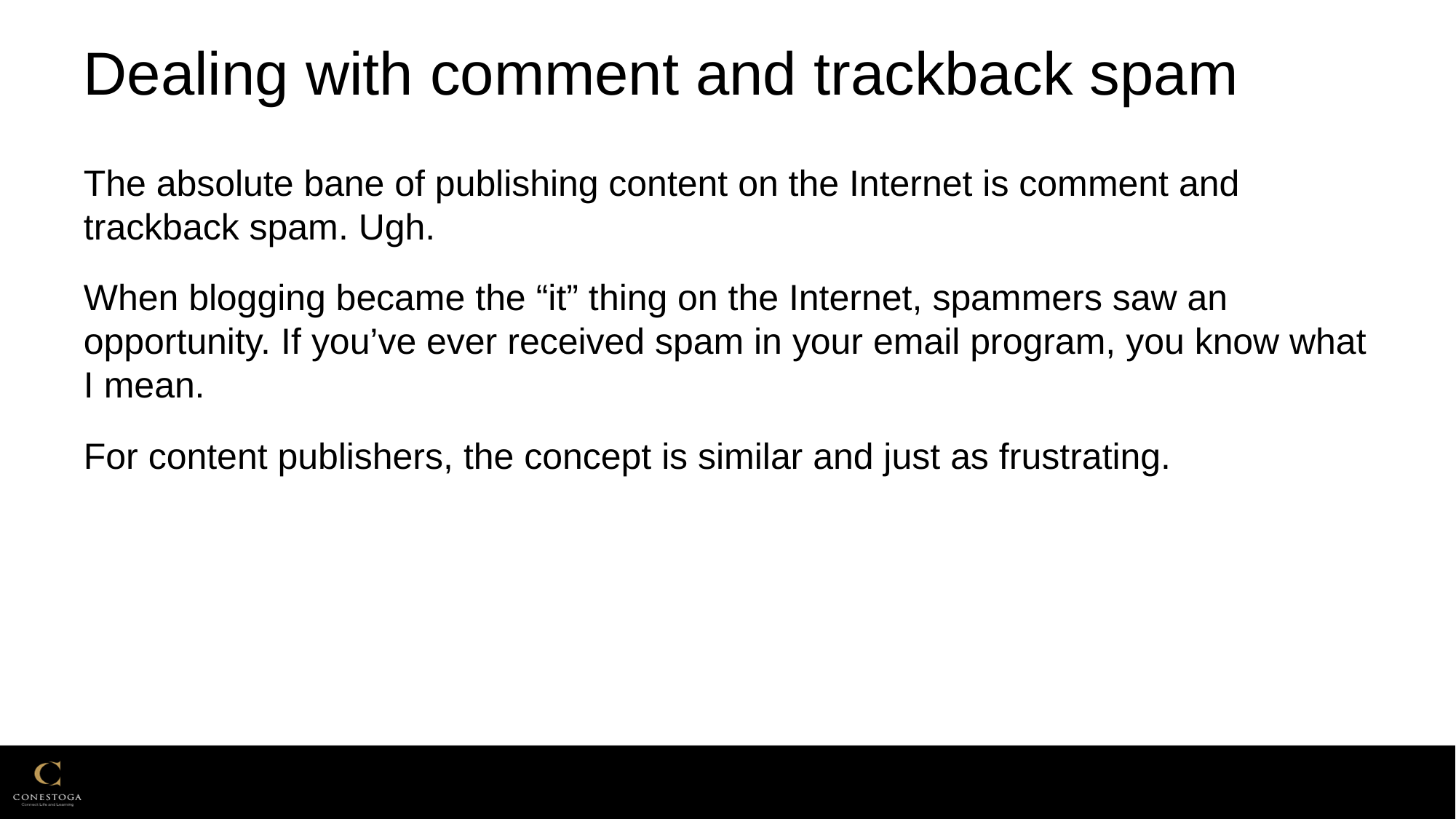

# Dealing with comment and trackback spam
The absolute bane of publishing content on the Internet is comment and trackback spam. Ugh.
When blogging became the “it” thing on the Internet, spammers saw an opportunity. If you’ve ever received spam in your email program, you know what I mean.
For content publishers, the concept is similar and just as frustrating.